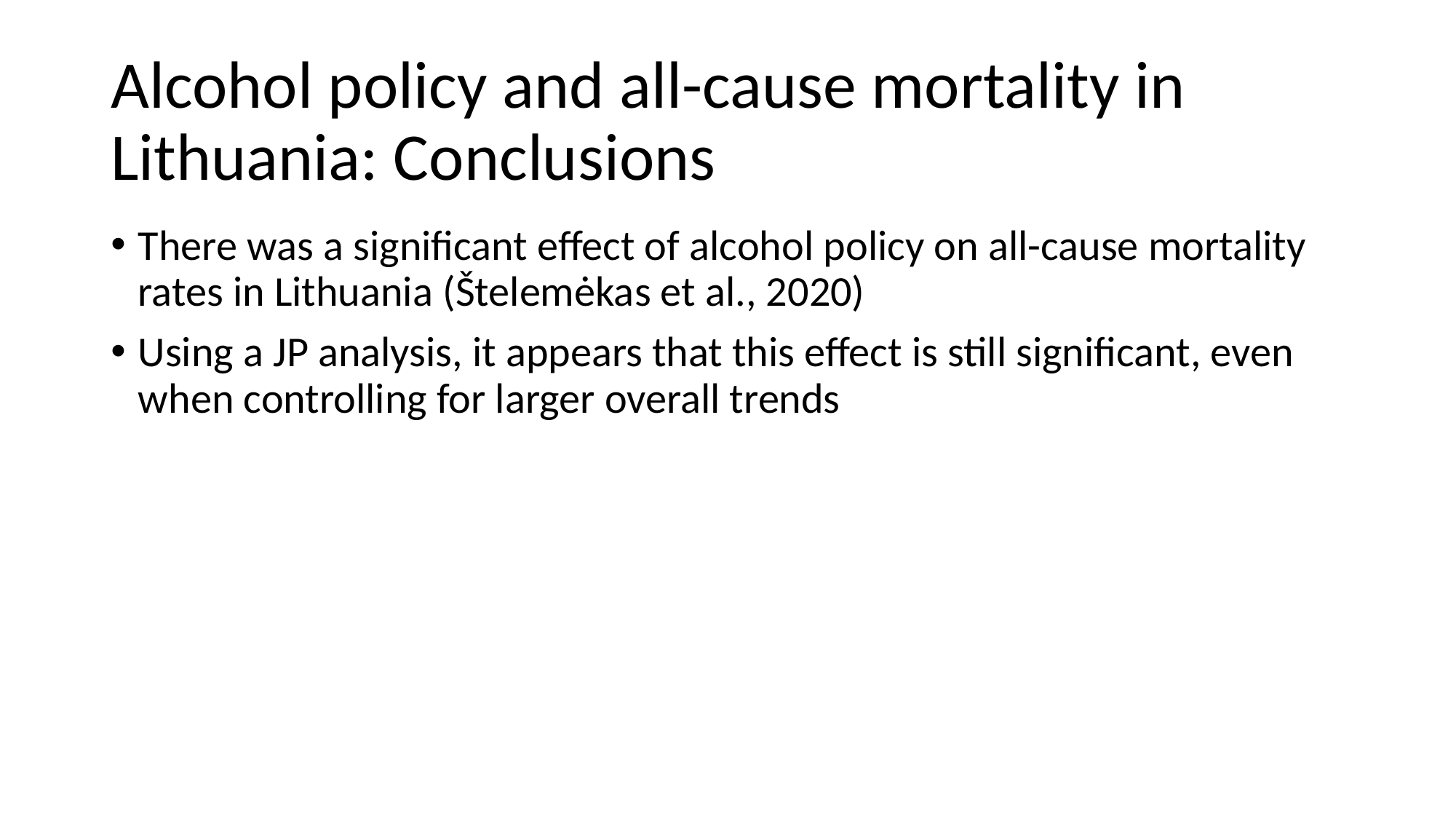

# Alcohol policy and all-cause mortality in Lithuania: Conclusions
There was a significant effect of alcohol policy on all-cause mortality rates in Lithuania (Štelemėkas et al., 2020)
Using a JP analysis, it appears that this effect is still significant, even when controlling for larger overall trends